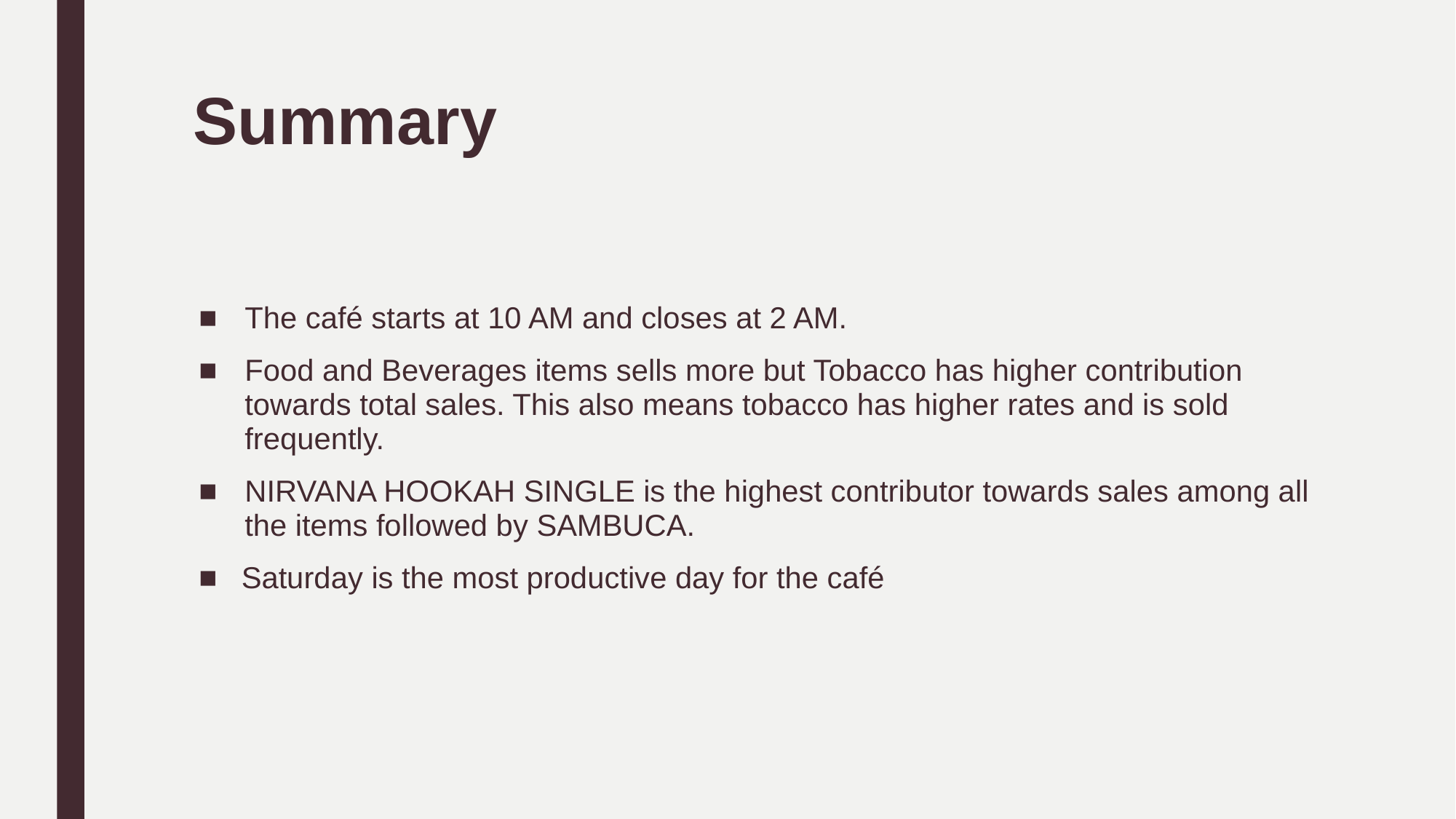

# Summary
The café starts at 10 AM and closes at 2 AM.
Food and Beverages items sells more but Tobacco has higher contribution towards total sales. This also means tobacco has higher rates and is sold frequently.
NIRVANA HOOKAH SINGLE is the highest contributor towards sales among all the items followed by SAMBUCA.
 Saturday is the most productive day for the café